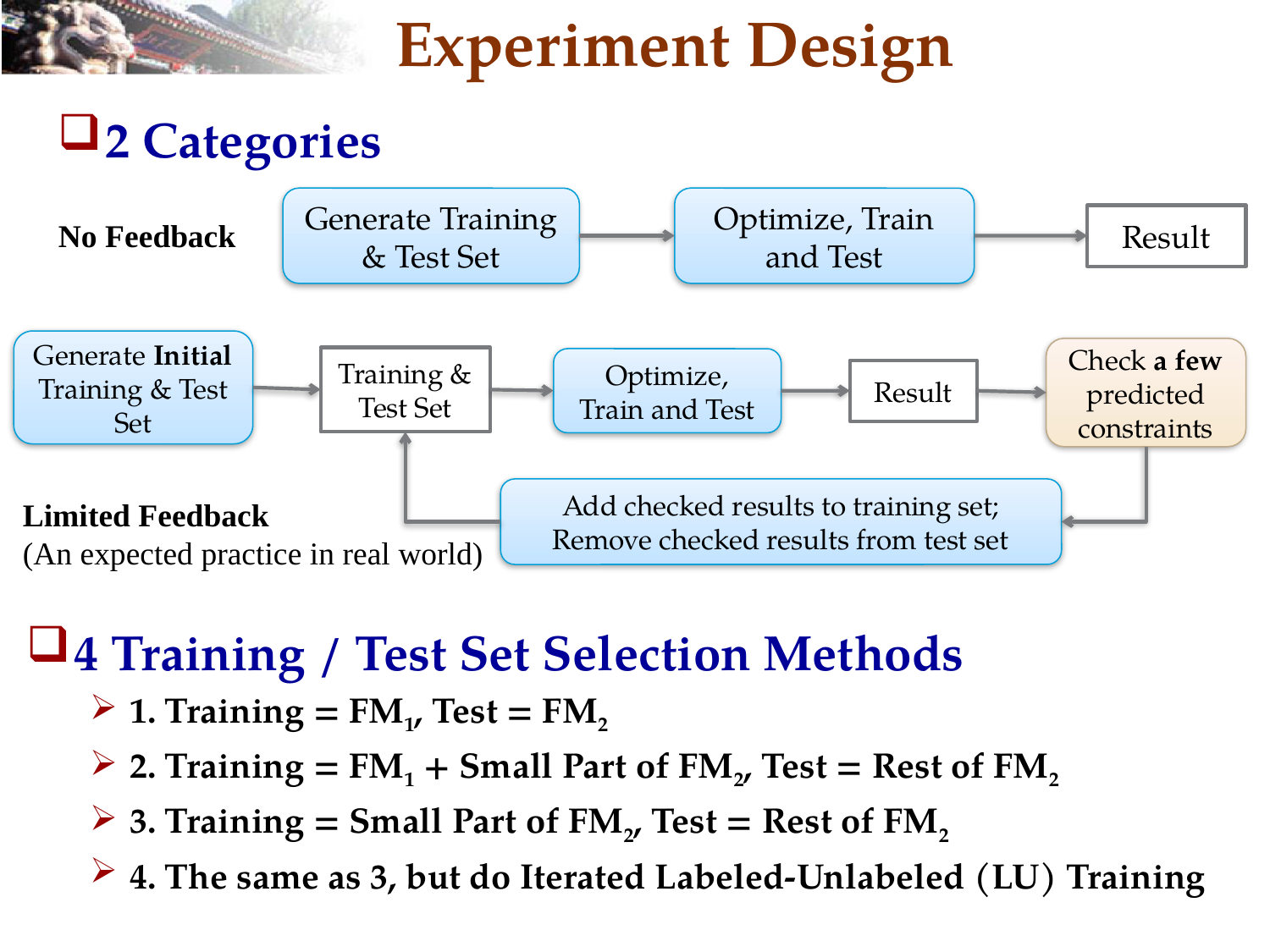

# Experiment Design
2 Categories
Generate Training & Test Set
Optimize, Train and Test
Result
No Feedback
Generate Initial Training & Test Set
Check a few predicted constraints
Training & Test Set
Optimize, Train and Test
Result
Add checked results to training set;
Remove checked results from test set
Limited Feedback
(An expected practice in real world)
4 Training / Test Set Selection Methods
1. Training = FM1, Test = FM2
2. Training = FM1 + Small Part of FM2, Test = Rest of FM2
3. Training = Small Part of FM2, Test = Rest of FM2
4. The same as 3, but do Iterated Labeled-Unlabeled (LU) Training